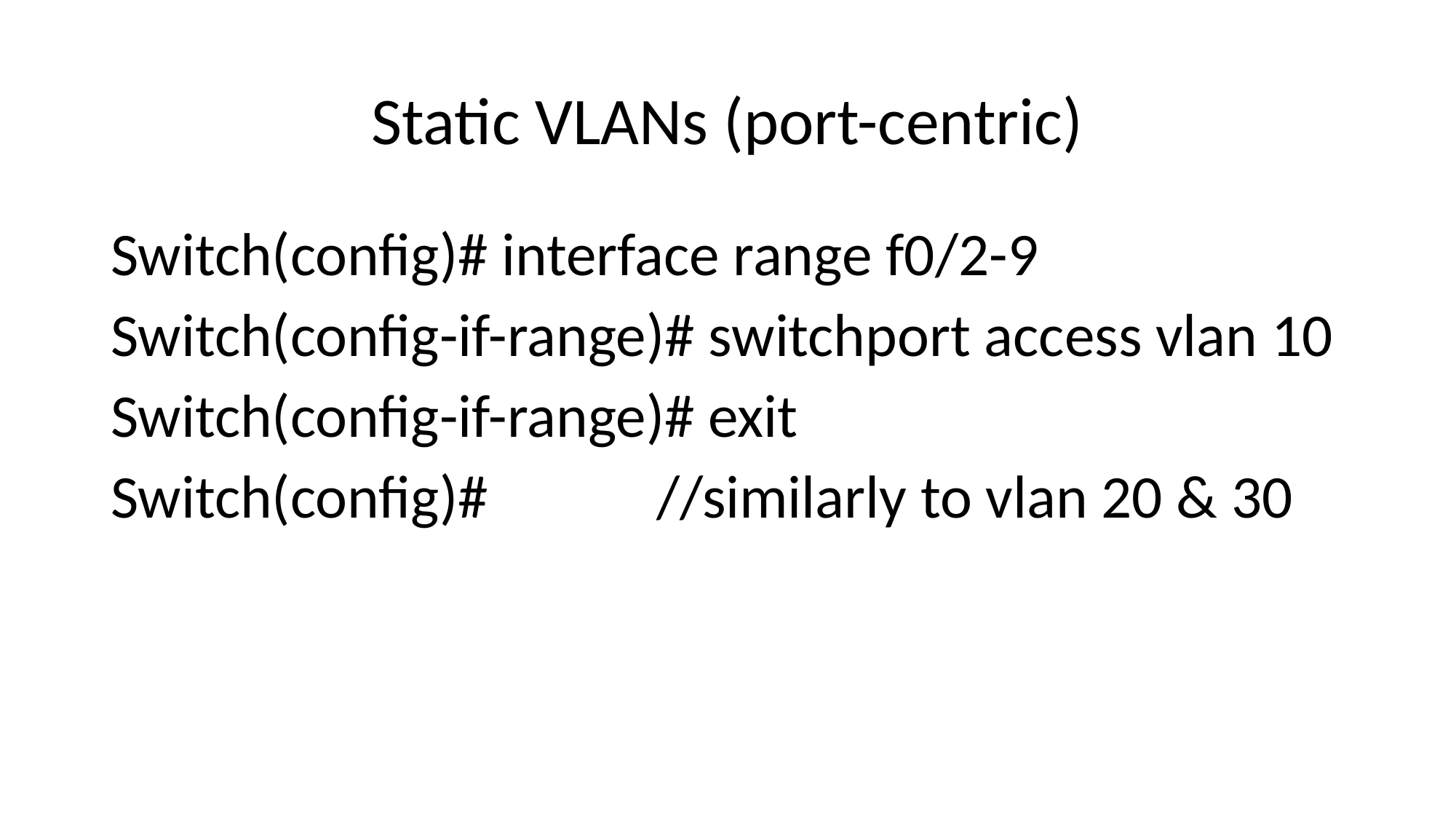

# Static VLANs (port-centric)
Switch(config)# interface range f0/2-9
Switch(config-if-range)# switchport access vlan 10
Switch(config-if-range)# exit
Switch(config)#		//similarly to vlan 20 & 30